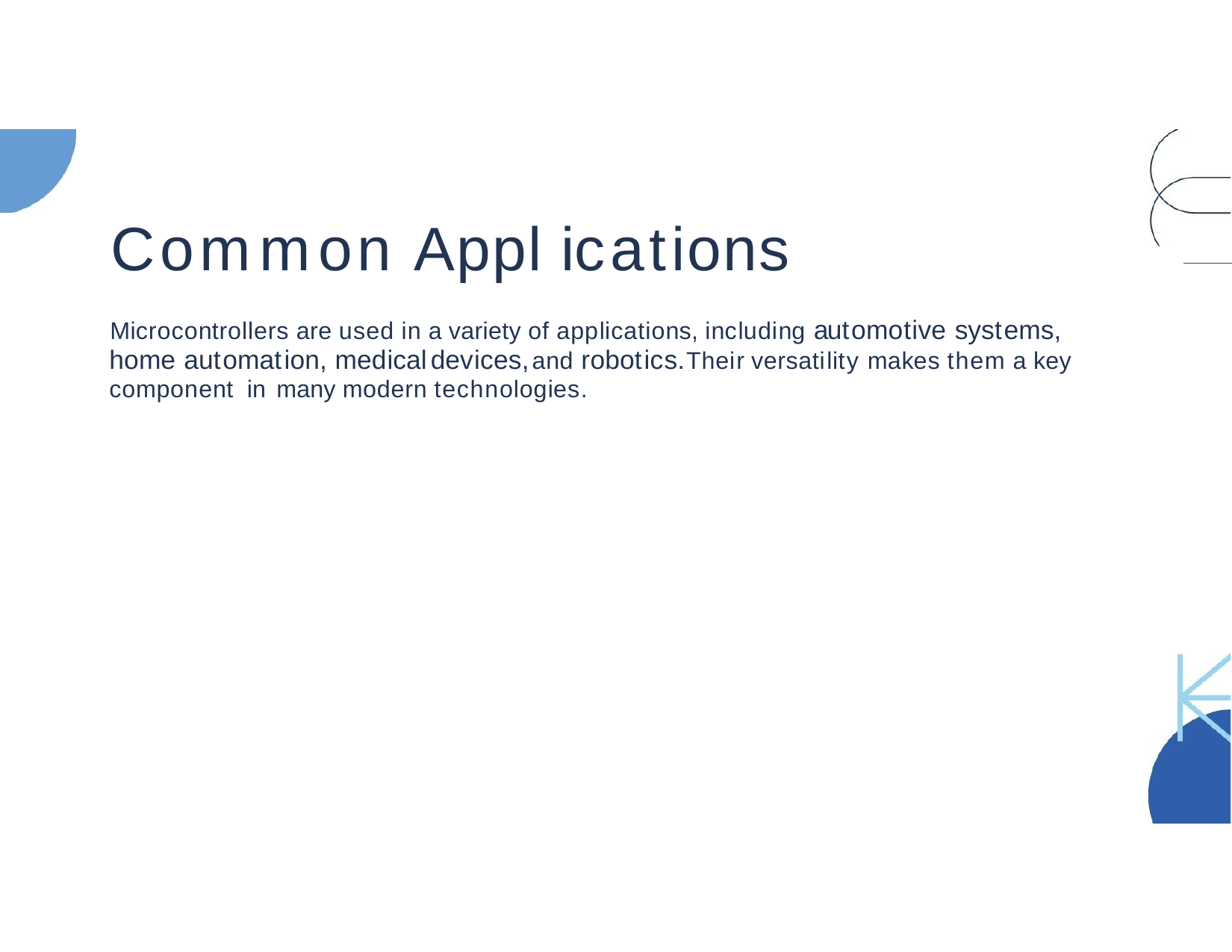

# Common Appl ications

Microcontrollers are used in a variety of applications, including automotive systems, home automation, medicaldevices,and robotics.Their versatility makes them a key component in many modern technologies.